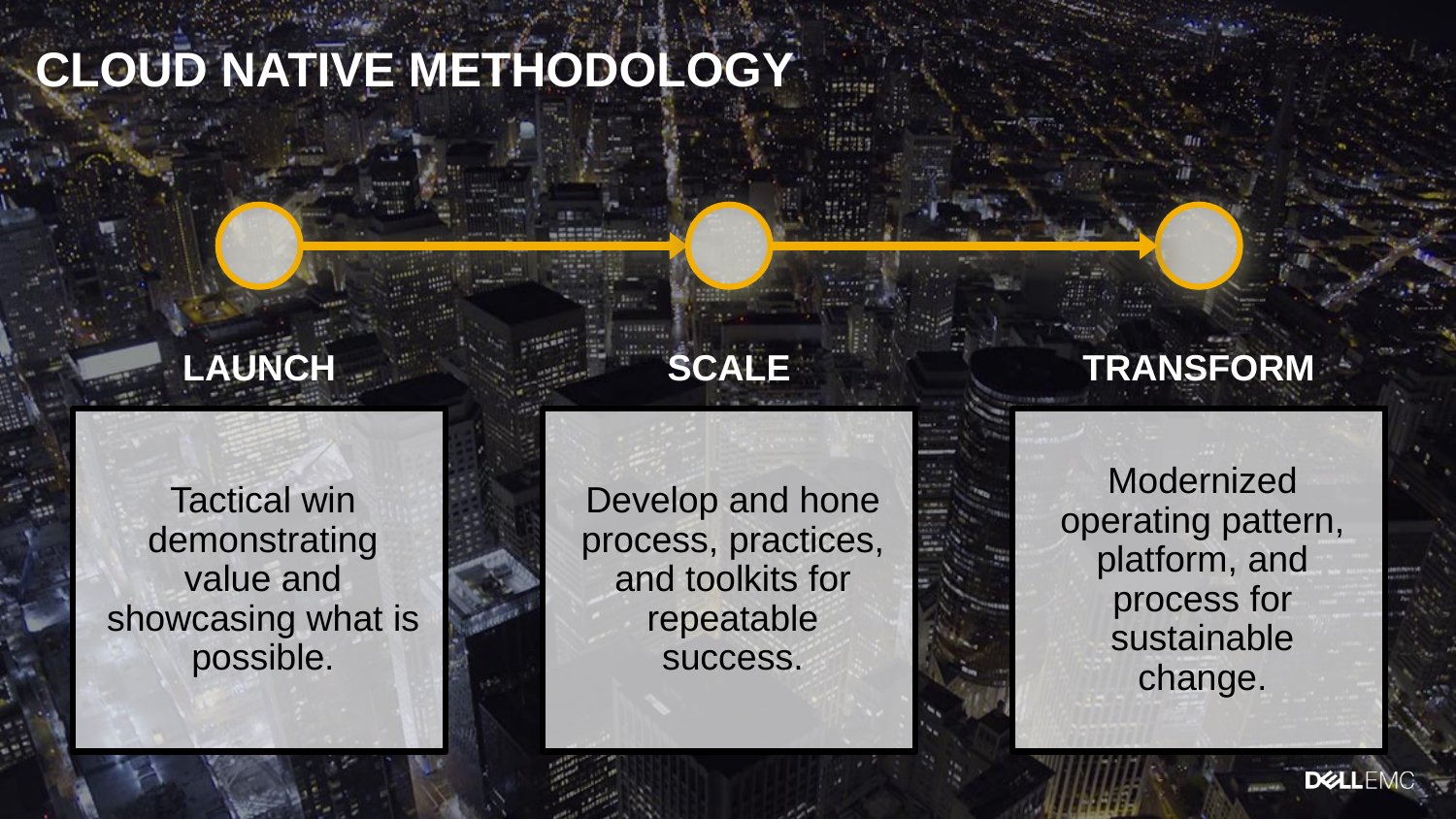

CLOUD NATIVE METHODOLOGY

LAUNCH
SCALE
TRANSFORM
Modernized operating pattern, platform, and process for sustainable change.
Tactical win demonstrating value and showcasing what is possible.
Develop and hone process, practices, and toolkits for repeatable success.